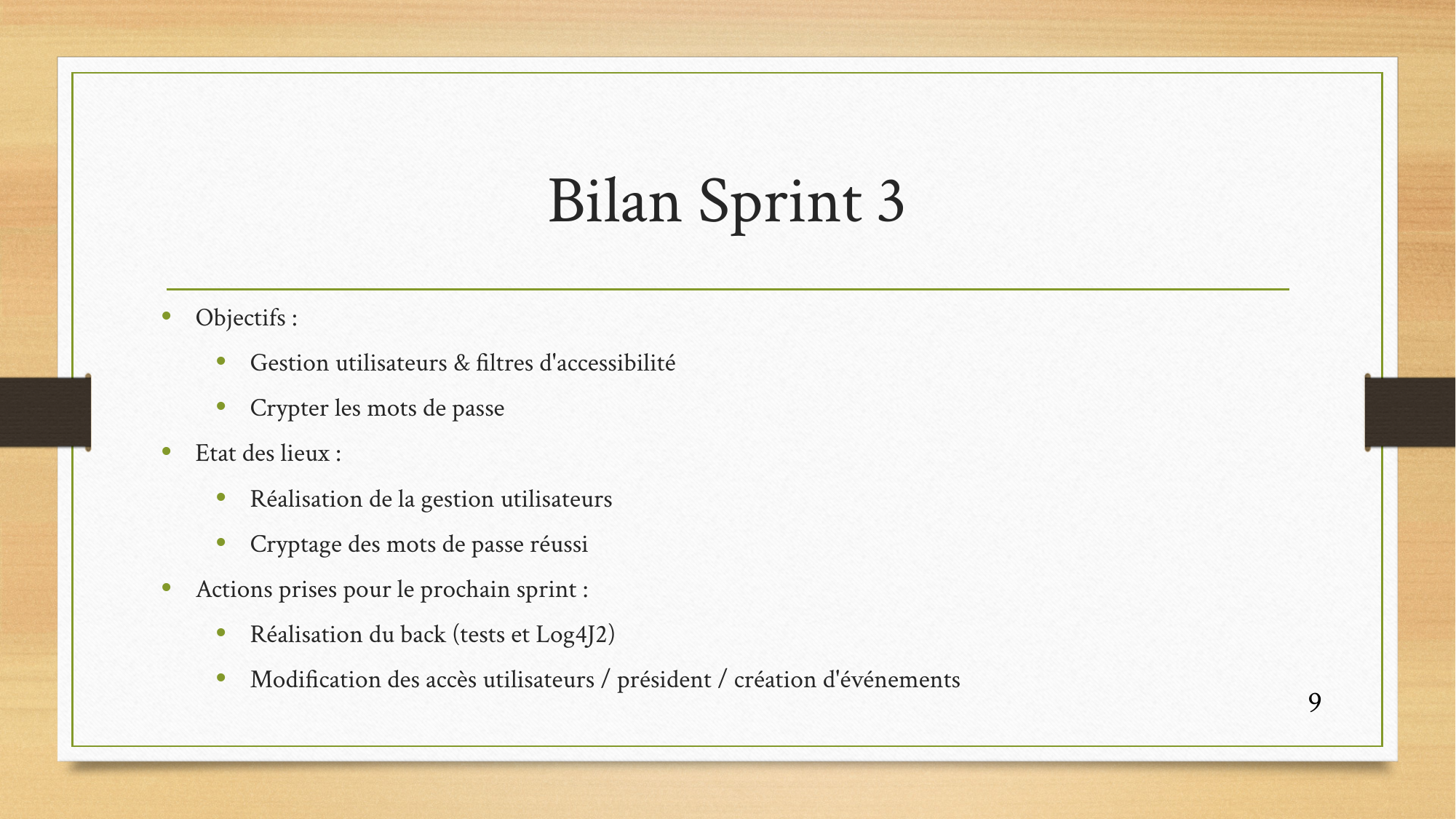

# Bilan Sprint 3
Objectifs :
Gestion utilisateurs & filtres d'accessibilité
Crypter les mots de passe
Etat des lieux :
Réalisation de la gestion utilisateurs
Cryptage des mots de passe réussi
Actions prises pour le prochain sprint :
Réalisation du back (tests et Log4J2)
Modification des accès utilisateurs / président / création d'événements
9